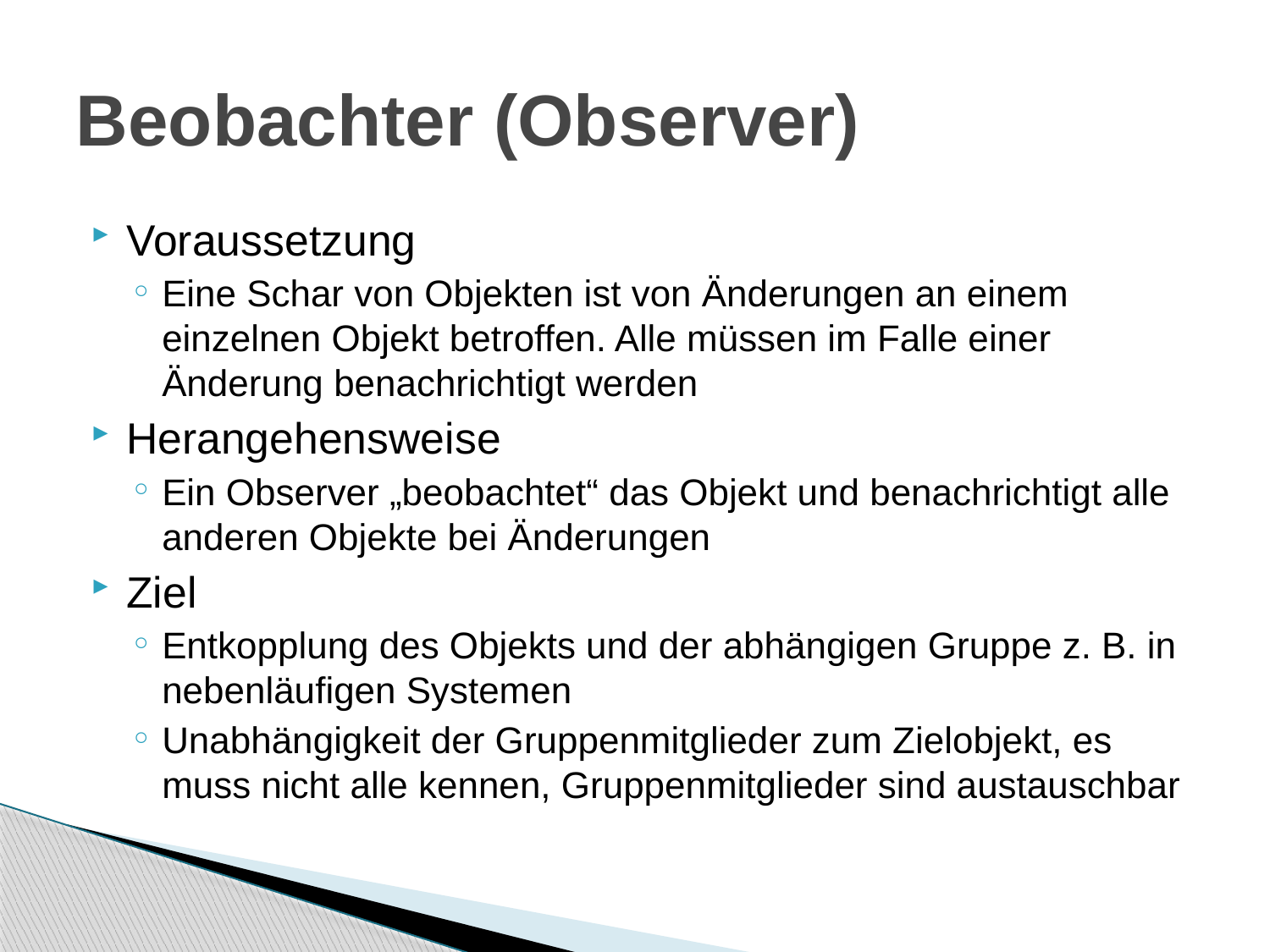

# Beobachter (Observer)
Voraussetzung
Eine Schar von Objekten ist von Änderungen an einem einzelnen Objekt betroffen. Alle müssen im Falle einer Änderung benachrichtigt werden
Herangehensweise
Ein Observer „beobachtet“ das Objekt und benachrichtigt alle anderen Objekte bei Änderungen
Ziel
Entkopplung des Objekts und der abhängigen Gruppe z. B. in nebenläufigen Systemen
Unabhängigkeit der Gruppenmitglieder zum Zielobjekt, es muss nicht alle kennen, Gruppenmitglieder sind austauschbar